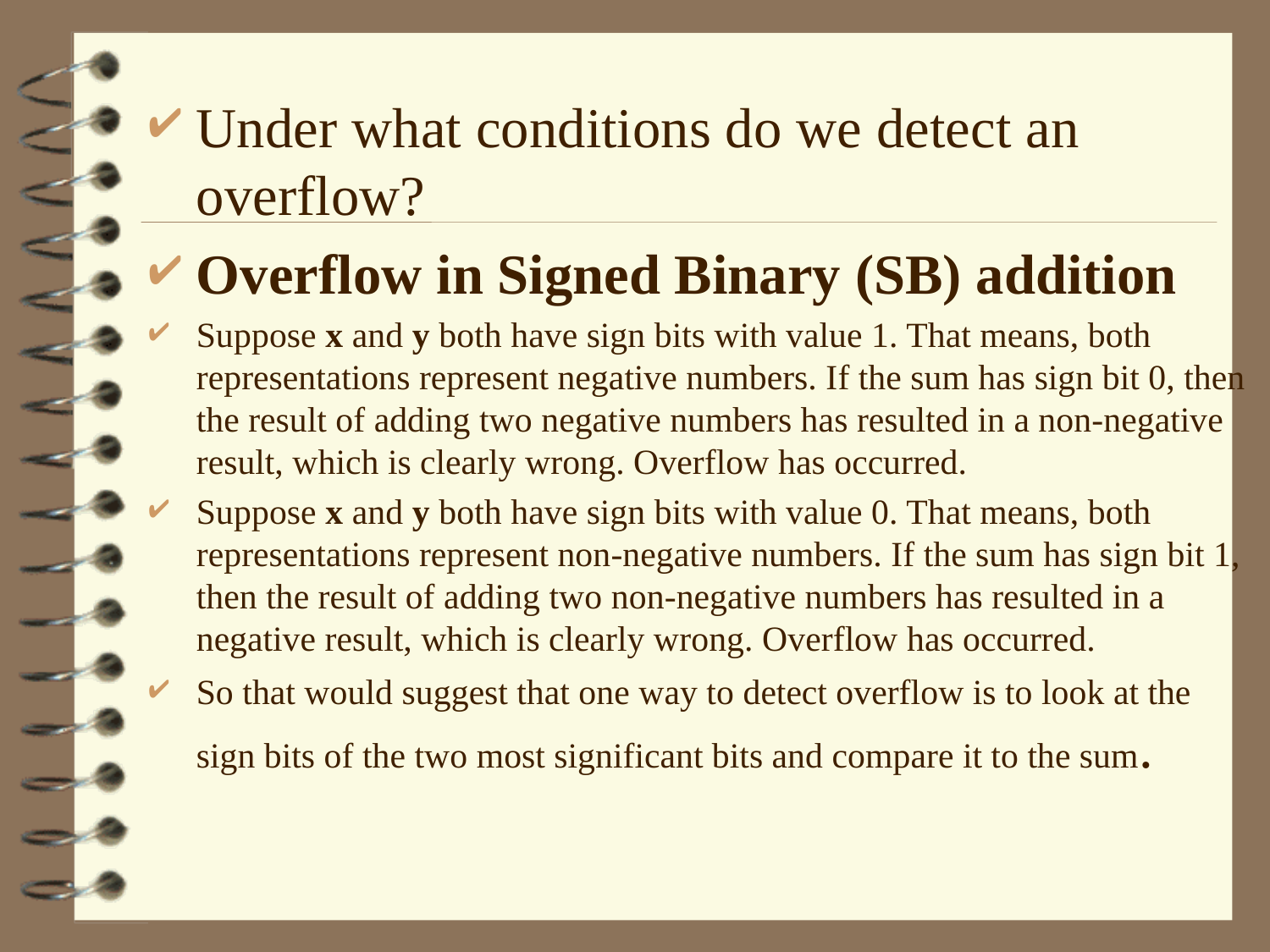

Under what conditions do we detect an overflow?
Overflow in Signed Binary (SB) addition
Suppose x and y both have sign bits with value 1. That means, both representations represent negative numbers. If the sum has sign bit 0, then the result of adding two negative numbers has resulted in a non-negative result, which is clearly wrong. Overflow has occurred.
Suppose x and y both have sign bits with value 0. That means, both representations represent non-negative numbers. If the sum has sign bit 1, then the result of adding two non-negative numbers has resulted in a negative result, which is clearly wrong. Overflow has occurred.
So that would suggest that one way to detect overflow is to look at the sign bits of the two most significant bits and compare it to the sum.